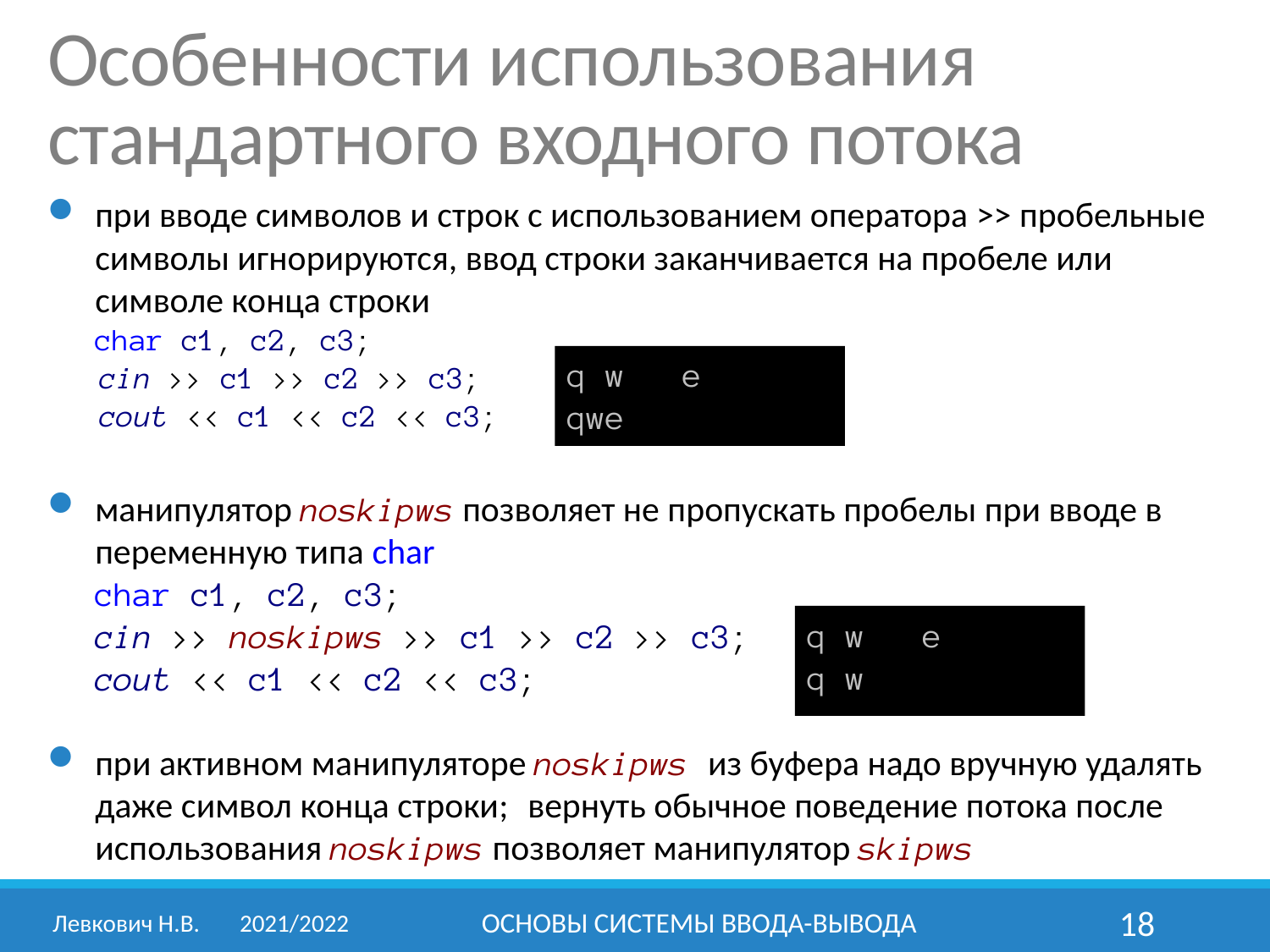

Особенности использования стандартного входного потока

при вводе символов и строк с использованием оператора >> пробельные символы игнорируются, ввод строки заканчивается на пробеле или символе конца строки
char c1, c2, c3;
   cin >> c1 >> c2 >> c3;
   cout << c1 << c2 << c3;

манипулятор noskipws позволяет не пропускать пробелы при вводе в переменную типа char
char c1, c2, c3;
cin >> noskipws >> c1 >> c2 >> c3;
cout << c1 << c2 << c3;

при активном манипуляторе noskipws из буфера надо вручную удалять даже символ конца строки; вернуть обычное поведение потока после использования noskipws позволяет манипулятор skipws
q w   e
qwe

q w   e
q w
Левкович Н.В.	2021/2022
ОСНОВЫ СИСТЕМЫ ВВОДА-ВЫВОДА
18